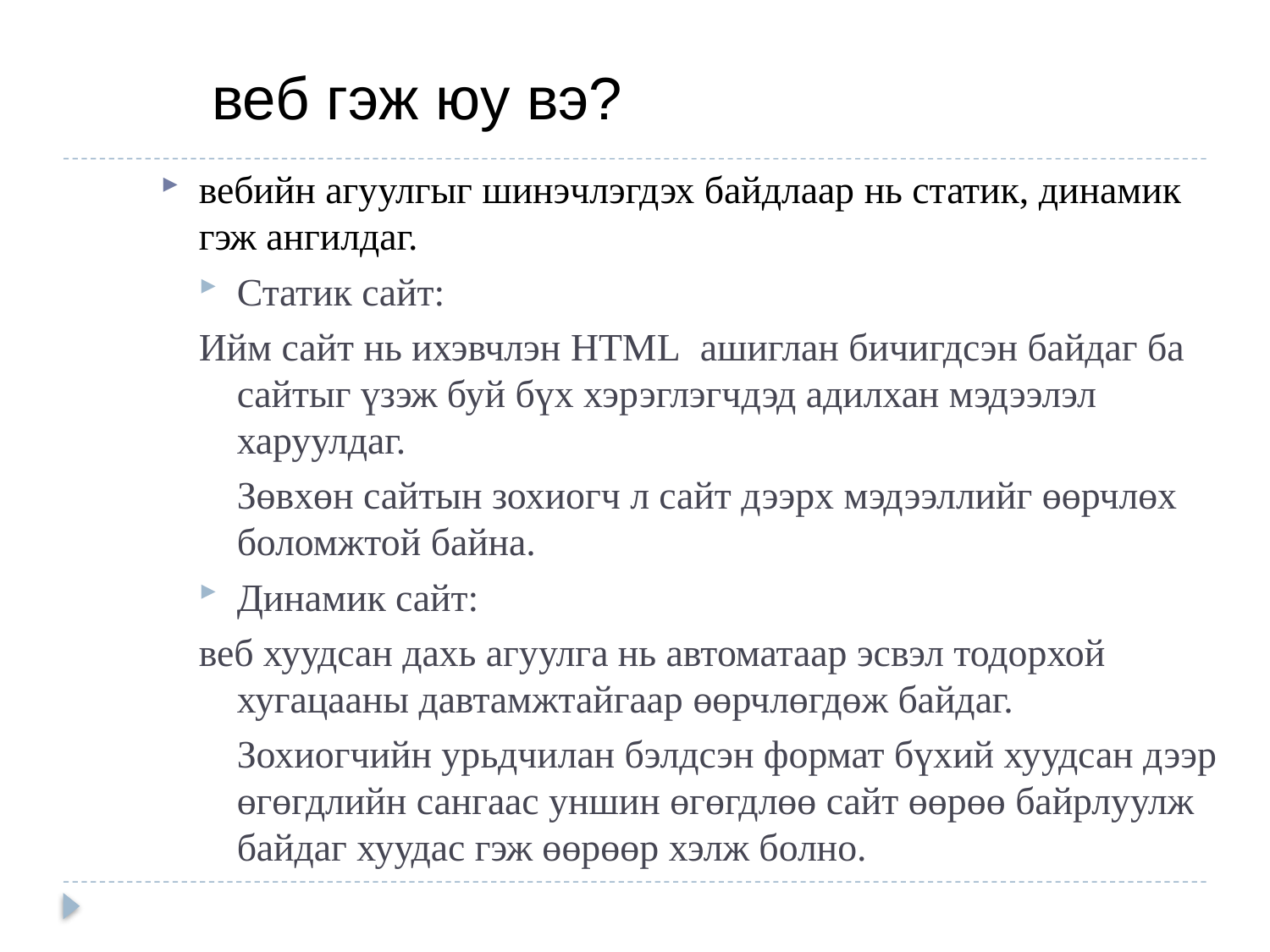

# веб гэж юу вэ?
вебийн агуулгыг шинэчлэгдэх байдлаар нь статик, динамик гэж ангилдаг.
Статик сайт:
Ийм сайт нь ихэвчлэн HTML  ашиглан бичигдсэн байдаг ба сайтыг үзэж буй бүх хэрэглэгчдэд адилхан мэдээлэл харуулдаг.
	Зөвхөн сайтын зохиогч л сайт дээрх мэдээллийг өөрчлөх боломжтой байна.
Динамик сайт:
веб хуудсан дахь агуулга нь автоматаар эсвэл тодорхой хугацааны давтамжтайгаар өөрчлөгдөж байдаг.
	Зохиогчийн урьдчилан бэлдсэн формат бүхий хуудсан дээр өгөгдлийн сангаас уншин өгөгдлөө сайт өөрөө байрлуулж байдаг хуудас гэж өөрөөр хэлж болно.